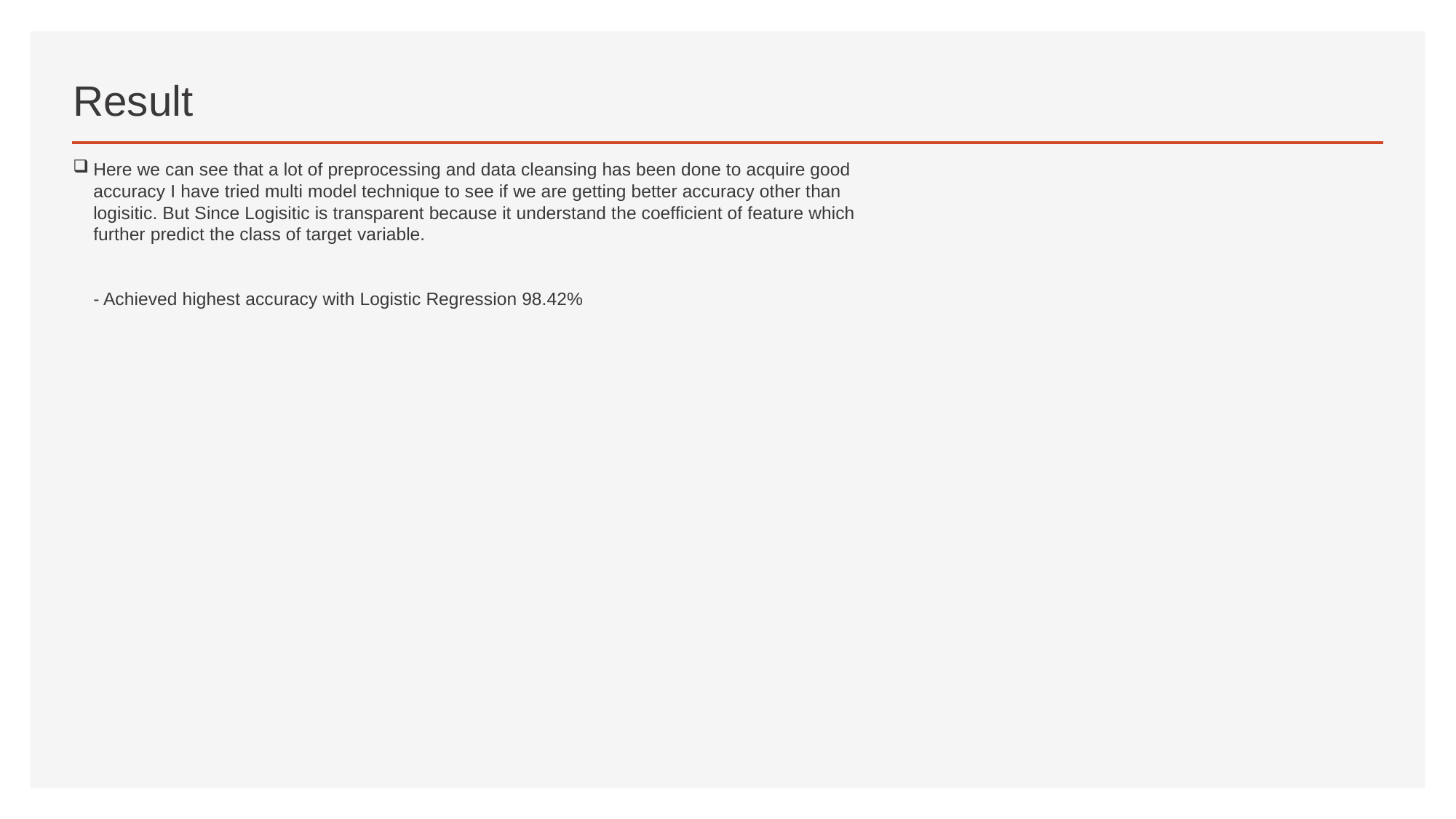

# Result
Here we can see that a lot of preprocessing and data cleansing has been done to acquire good accuracy I have tried multi model technique to see if we are getting better accuracy other than logisitic. But Since Logisitic is transparent because it understand the coefficient of feature which further predict the class of target variable.
- Achieved highest accuracy with Logistic Regression 98.42%